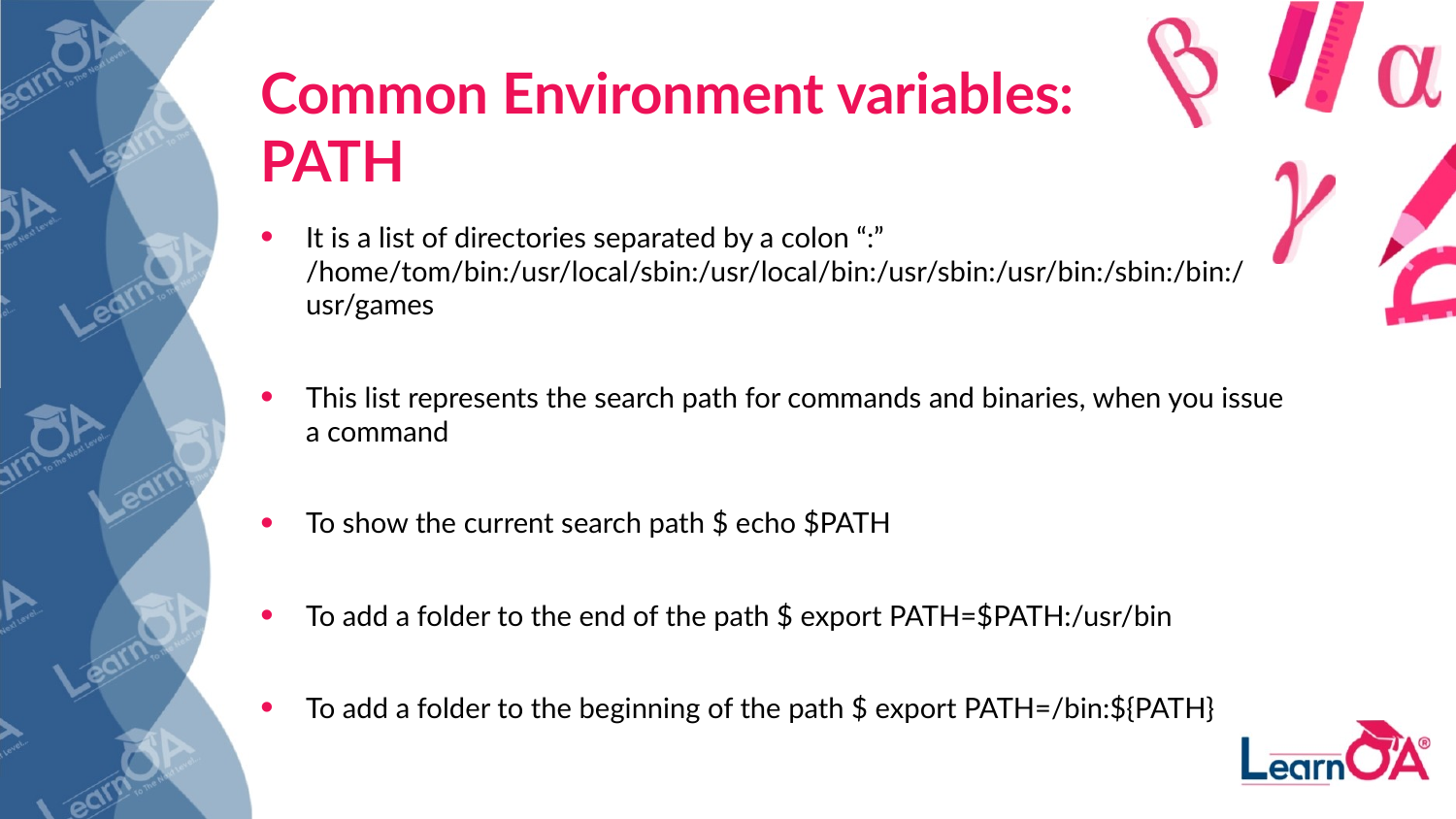

Common Environment variables:
PATH
It is a list of directories separated by a colon “:” /home/tom/bin:/usr/local/sbin:/usr/local/bin:/usr/sbin:/usr/bin:/sbin:/bin:/usr/games

This list represents the search path for commands and binaries, when you issue a command

To show the current search path $ echo $PATH

To add a folder to the end of the path $ export PATH=$PATH:/usr/bin

To add a folder to the beginning of the path $ export PATH=/bin:${PATH}